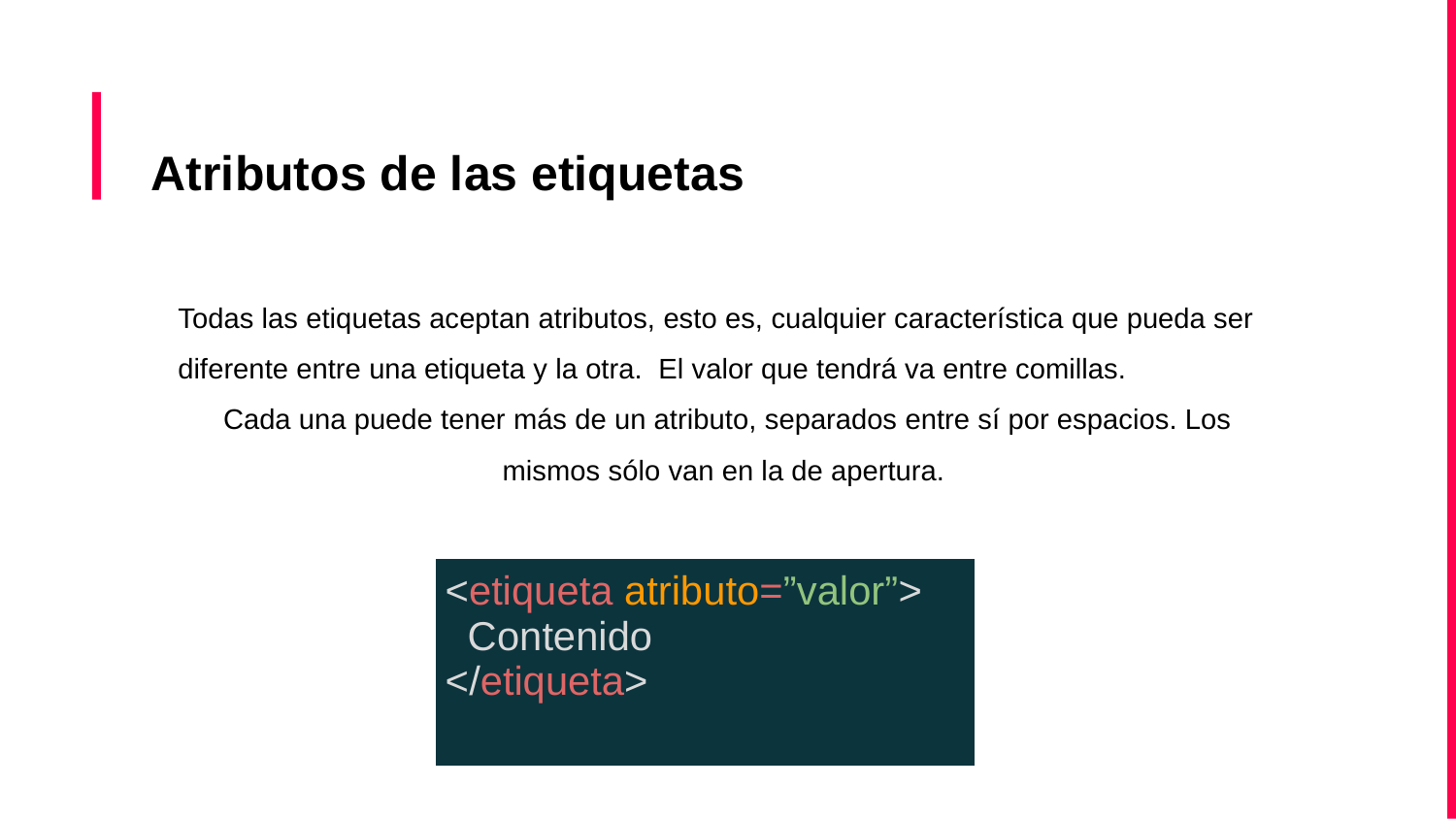

# Atributos de las etiquetas
Todas las etiquetas aceptan atributos, esto es, cualquier característica que pueda ser diferente entre una etiqueta y la otra.  El valor que tendrá va entre comillas.
Cada una puede tener más de un atributo, separados entre sí por espacios. Los mismos sólo van en la de apertura.
| <etiqueta atributo=”valor”> Contenido </etiqueta> |
| --- |